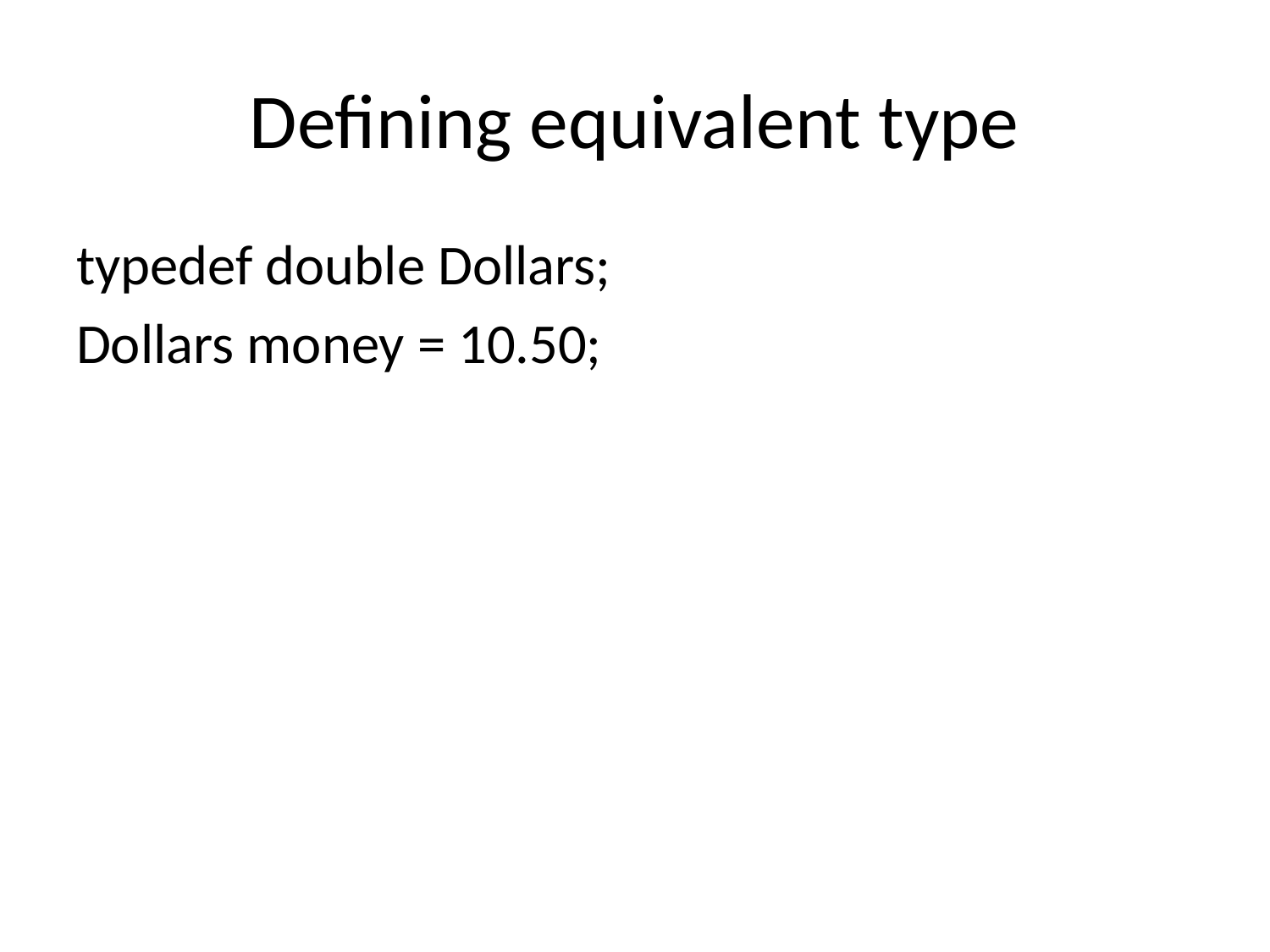

# Defining equivalent type
typedef double Dollars;
Dollars money = 10.50;